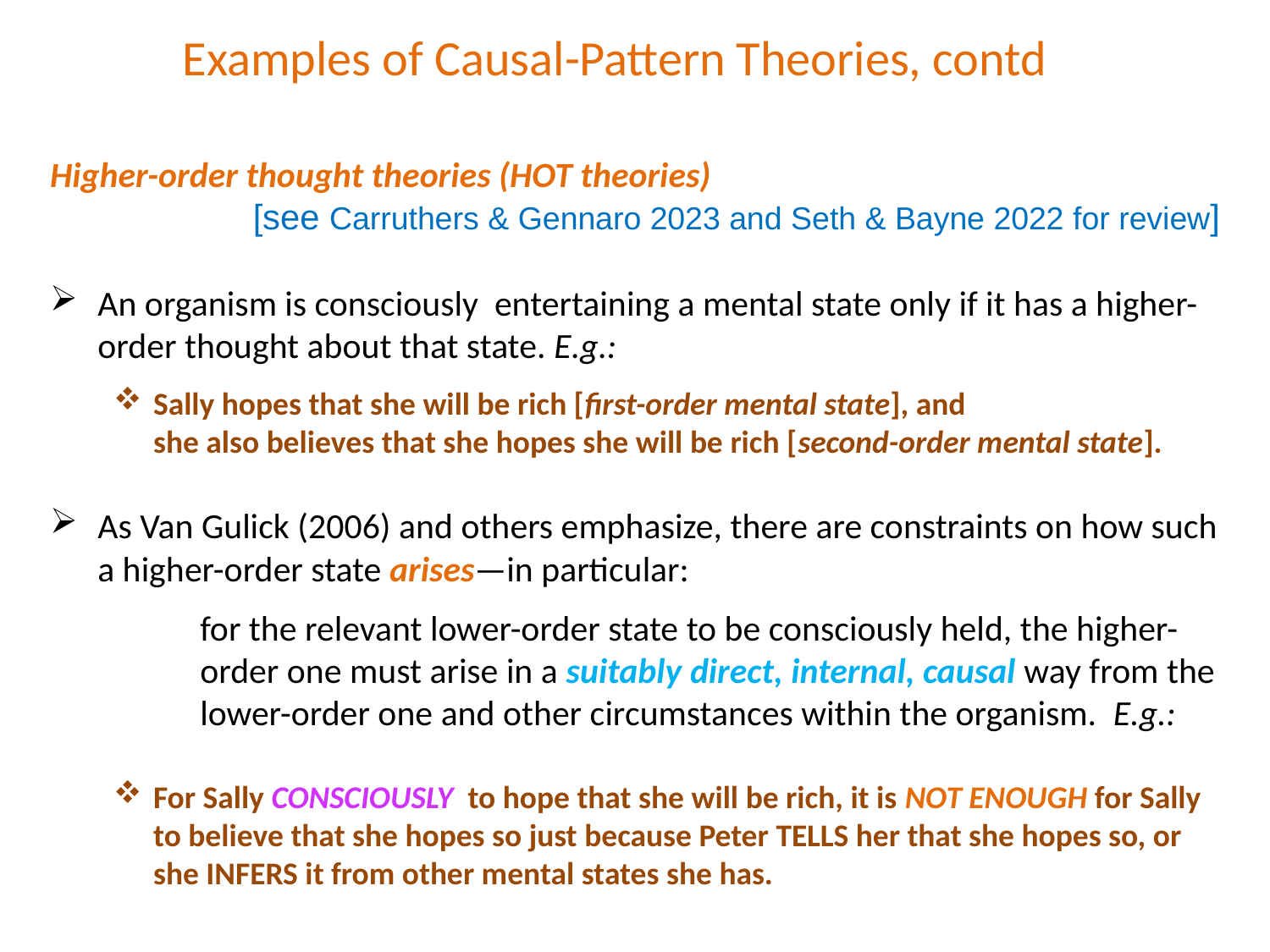

# Examples of Causal-Pattern Theories, contd
Higher-order thought theories (HOT theories)
[see Carruthers & Gennaro 2023 and Seth & Bayne 2022 for review]
An organism is consciously  entertaining a mental state only if it has a higher-order thought about that state. E.g.:
Sally hopes that she will be rich [first-order mental state], and
she also believes that she hopes she will be rich [second-order mental state].
As Van Gulick (2006) and others emphasize, there are constraints on how such a higher-order state arises—in particular:
for the relevant lower-order state to be consciously held, the higher-order one must arise in a suitably direct, internal, causal way from the lower-order one and other circumstances within the organism.  E.g.:
For Sally CONSCIOUSLY  to hope that she will be rich, it is NOT ENOUGH for Sally to believe that she hopes so just because Peter TELLS her that she hopes so, or she INFERS it from other mental states she has.